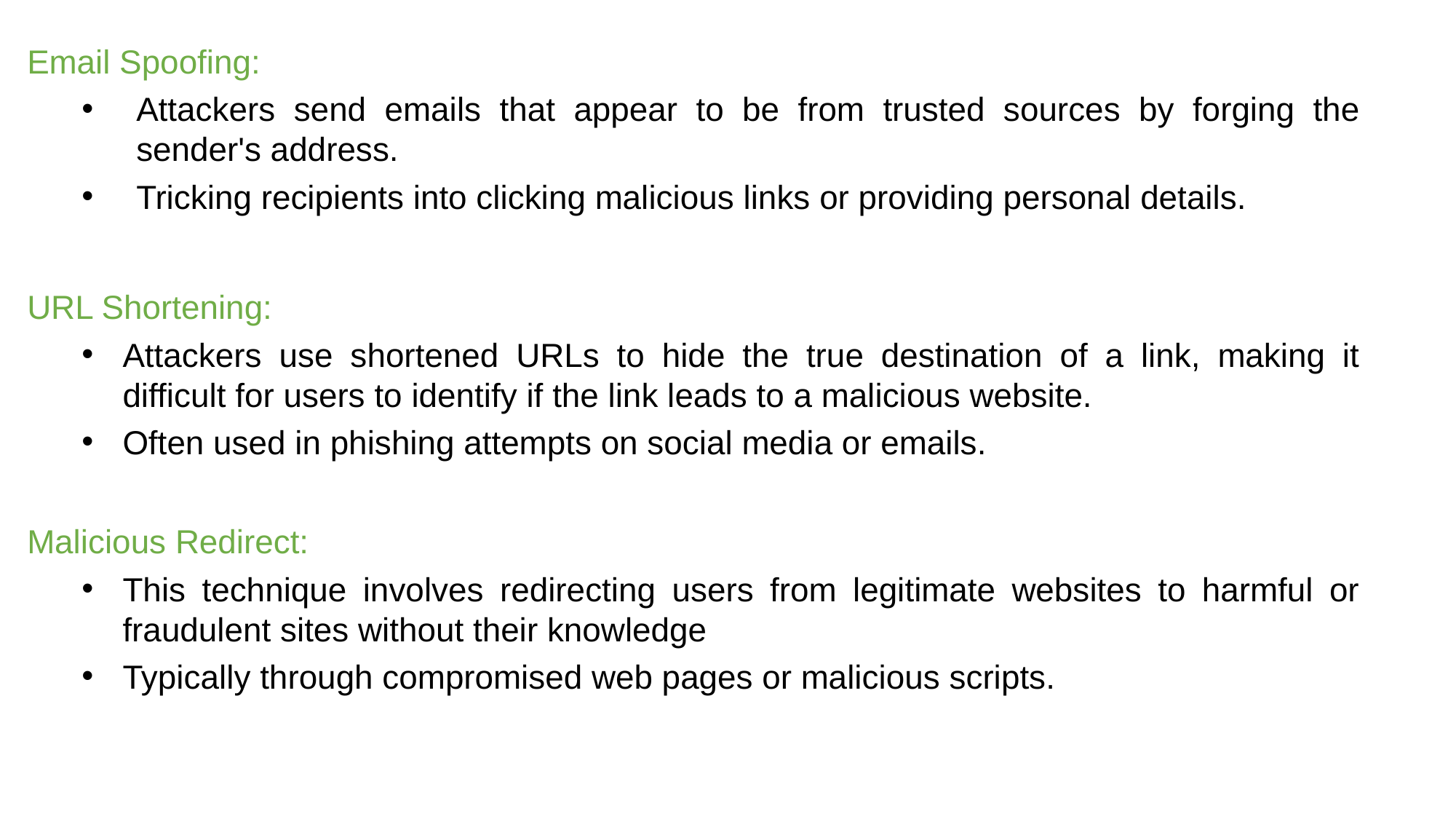

Email Spoofing:
Attackers send emails that appear to be from trusted sources by forging the sender's address.
Tricking recipients into clicking malicious links or providing personal details.

URL Shortening:
Attackers use shortened URLs to hide the true destination of a link, making it difficult for users to identify if the link leads to a malicious website.
Often used in phishing attempts on social media or emails.

Malicious Redirect:
This technique involves redirecting users from legitimate websites to harmful or fraudulent sites without their knowledge
Typically through compromised web pages or malicious scripts.